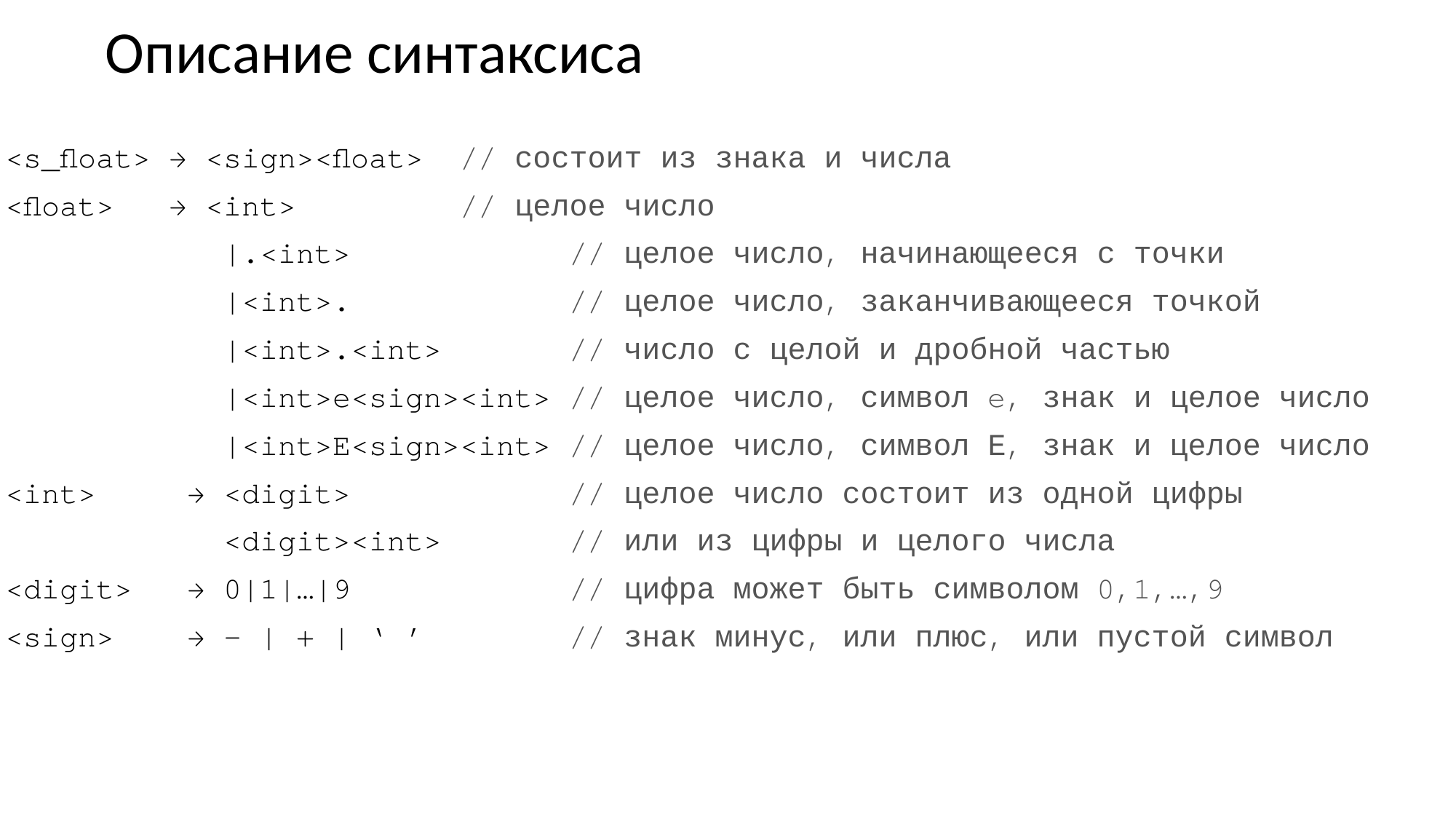

# Описание синтаксиса
<s_float> → <sign><float>	 // состоит из знака и числа
<float>   → <int> 		 // целое число
		|.<int> 		 // целое число, начинающееся с точки
		|<int>.		 // целое число, заканчивающееся точкой
		|<int>.<int> 	 // число с целой и дробной частью
	|<int>e<sign><int> // целое число, символ e, знак и целое число
	|<int>E<sign><int> // целое число, символ Е, знак и целое число
<int>     → <digit> 		 // целое число состоит из одной цифры
		<digit><int>	 // или из цифры и целого числа
<digit>   → 0|1|…|9		 // цифра может быть символом 0,1,…,9
<sign>    → - | + | ‘ ’		 // знак минус, или плюс, или пустой символ